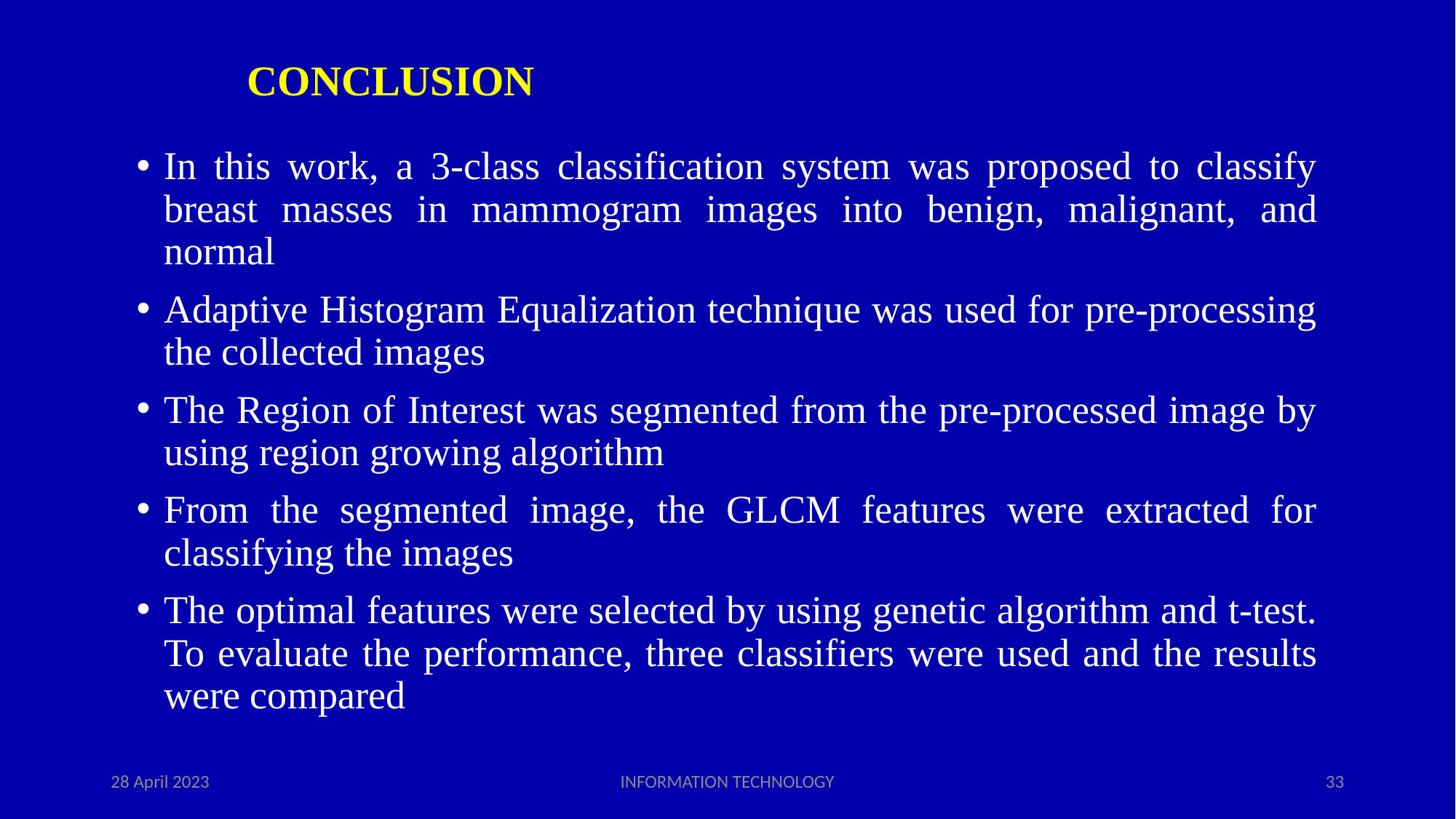

# CONCLUSION
In this work, a 3-class classification system was proposed to classify breast masses in mammogram images into benign, malignant, and normal
Adaptive Histogram Equalization technique was used for pre-processing the collected images
The Region of Interest was segmented from the pre-processed image by using region growing algorithm
From the segmented image, the GLCM features were extracted for classifying the images
The optimal features were selected by using genetic algorithm and t-test. To evaluate the performance, three classifiers were used and the results were compared
28 April 2023
INFORMATION TECHNOLOGY
33